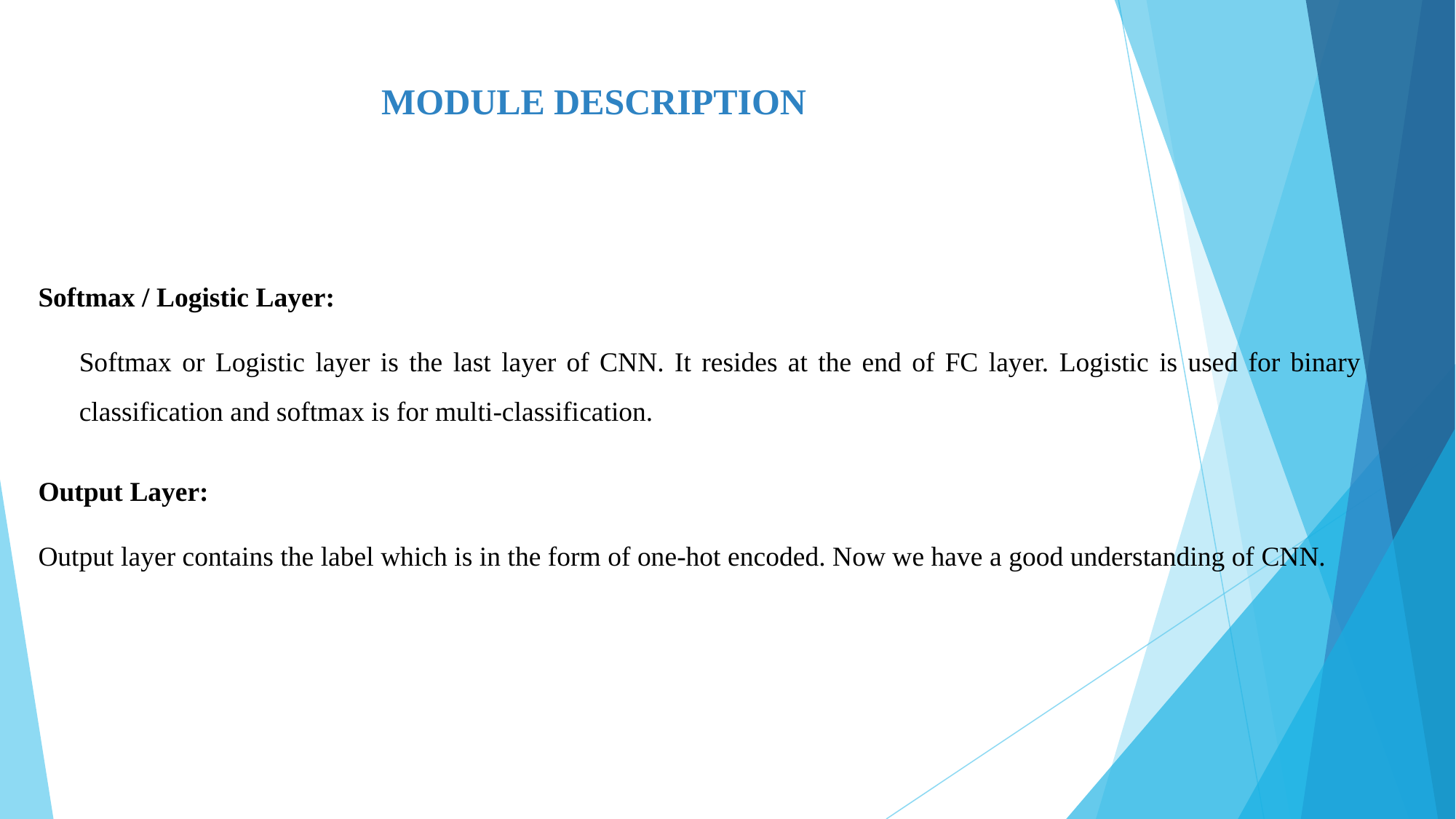

# MODULE DESCRIPTION
Softmax / Logistic Layer:
Softmax or Logistic layer is the last layer of CNN. It resides at the end of FC layer. Logistic is used for binary classification and softmax is for multi-classification.
Output Layer:
Output layer contains the label which is in the form of one-hot encoded. Now we have a good understanding of CNN.